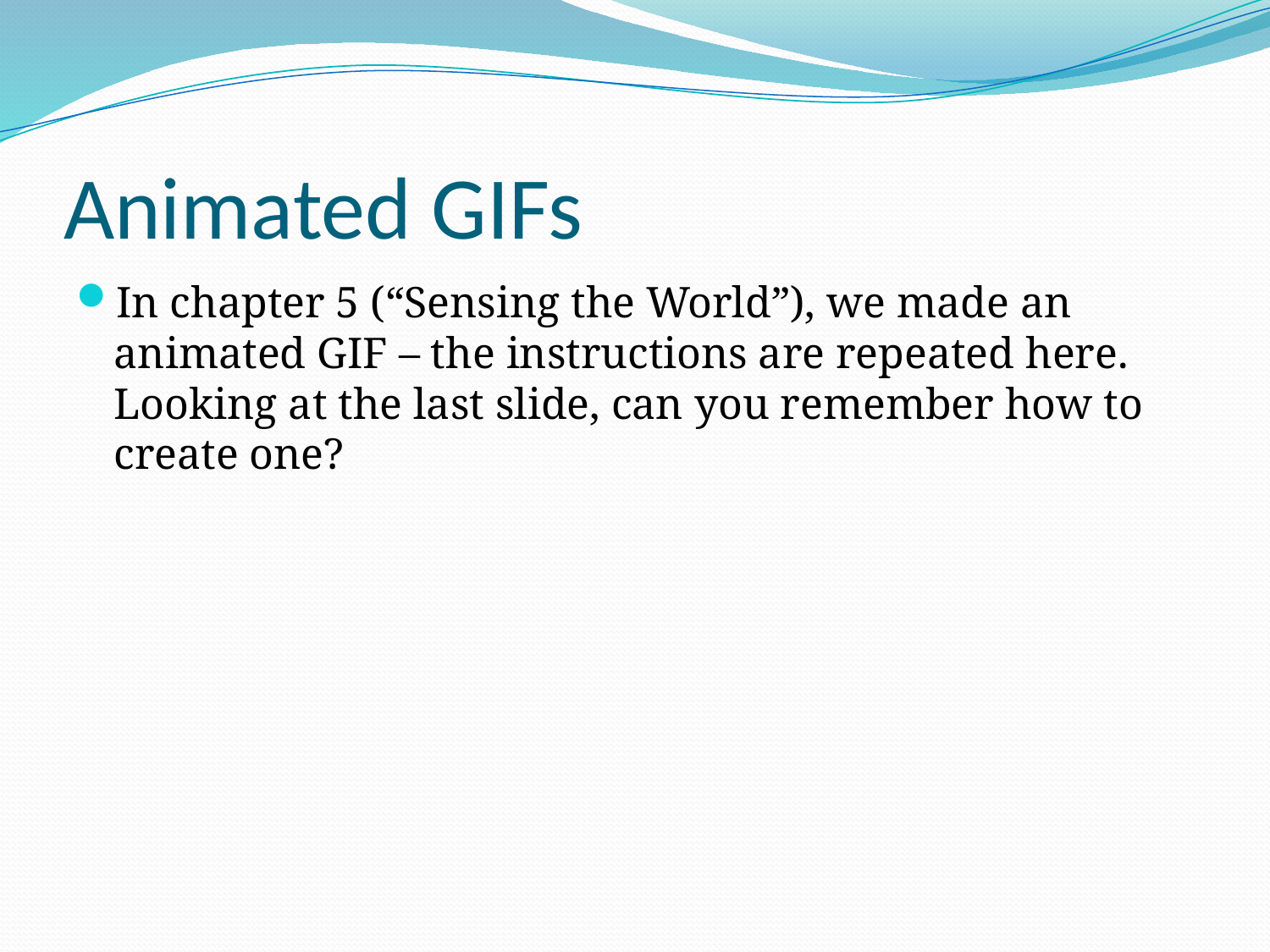

# Animated GIFs
In chapter 5 (“Sensing the World”), we made an animated GIF – the instructions are repeated here.  Looking at the last slide, can you remember how to create one?